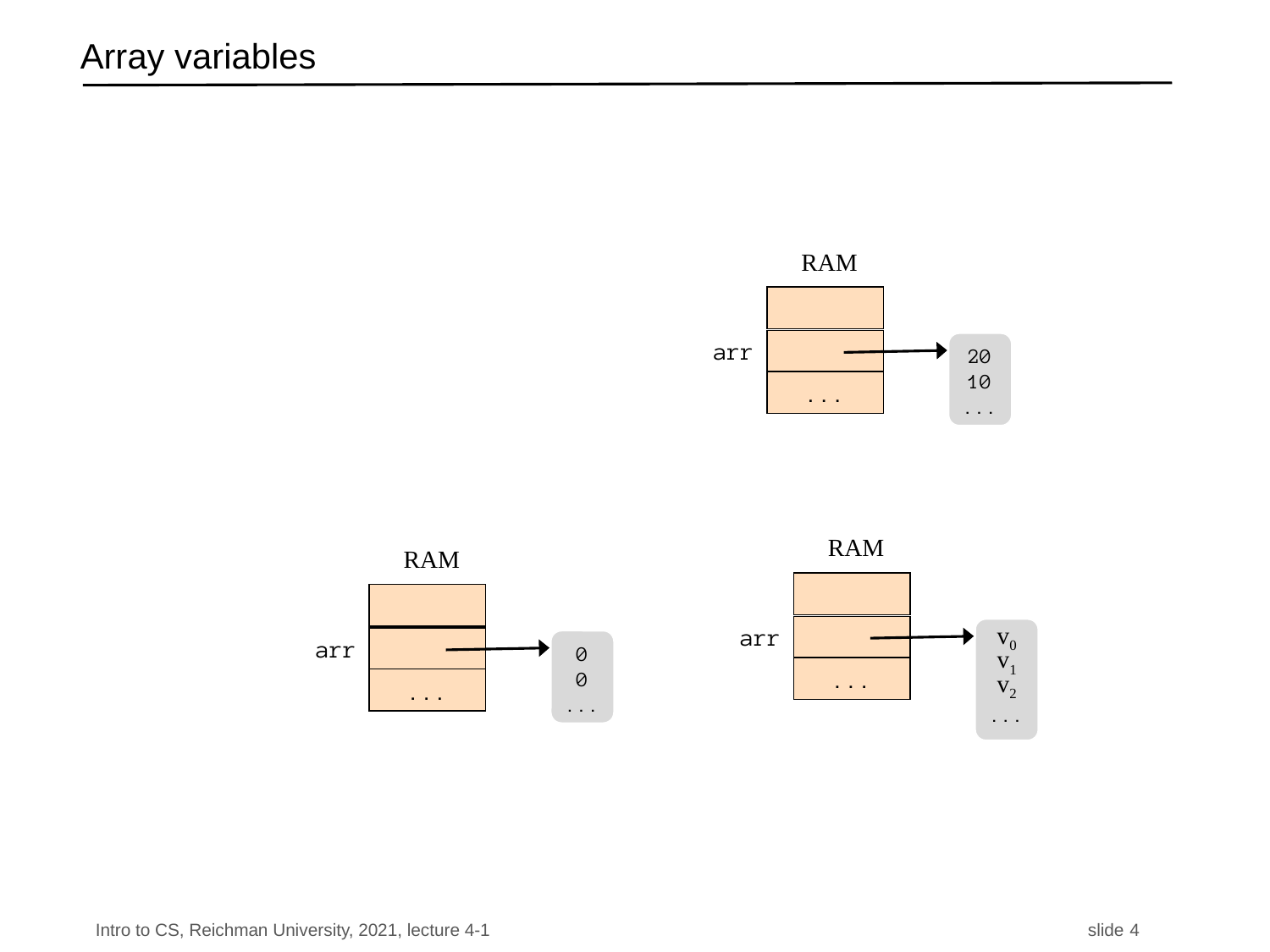

# Array variables
RAM
10

arr

20
10
...

. . .
...
RAM
10

arr

v0
v1
v2
...

. . .
...
RAM
10

arr

0
0
...

. . .
...